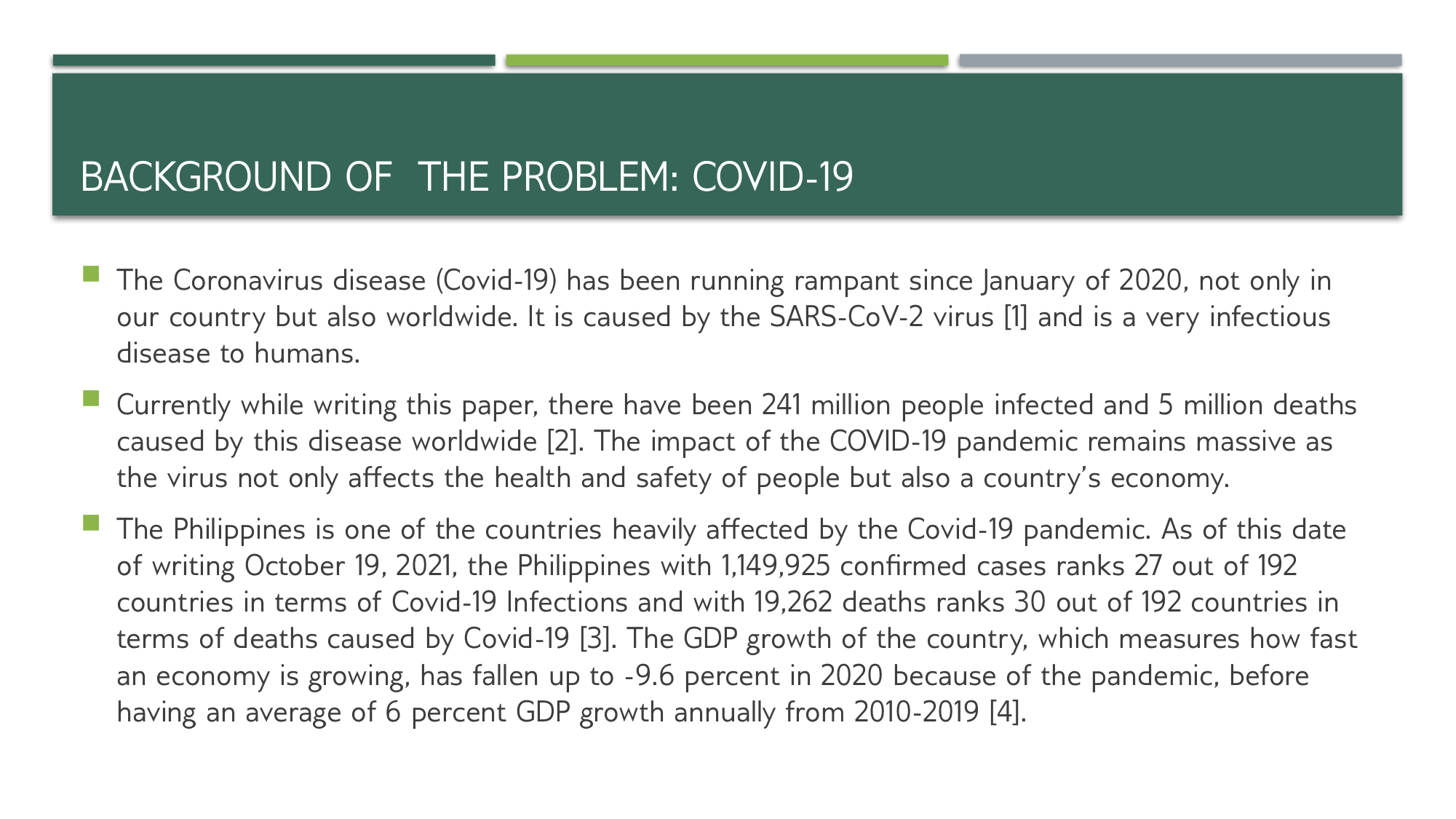

# Background of  the problem: Covid-19
The Coronavirus disease (Covid-19) has been running rampant since January of 2020, not only in our country but also worldwide. It is caused by the SARS-CoV-2 virus [1] and is a very infectious disease to humans.
Currently while writing this paper, there have been 241 million people infected and 5 million deaths caused by this disease worldwide [2]. The impact of the COVID-19 pandemic remains massive as the virus not only affects the health and safety of people but also a country’s economy.
The Philippines is one of the countries heavily affected by the Covid-19 pandemic. As of this date of writing October 19, 2021, the Philippines with 1,149,925 confirmed cases ranks 27 out of 192 countries in terms of Covid-19 Infections and with 19,262 deaths ranks 30 out of 192 countries in terms of deaths caused by Covid-19 [3]. The GDP growth of the country, which measures how fast an economy is growing, has fallen up to -9.6 percent in 2020 because of the pandemic, before having an average of 6 percent GDP growth annually from 2010-2019 [4].